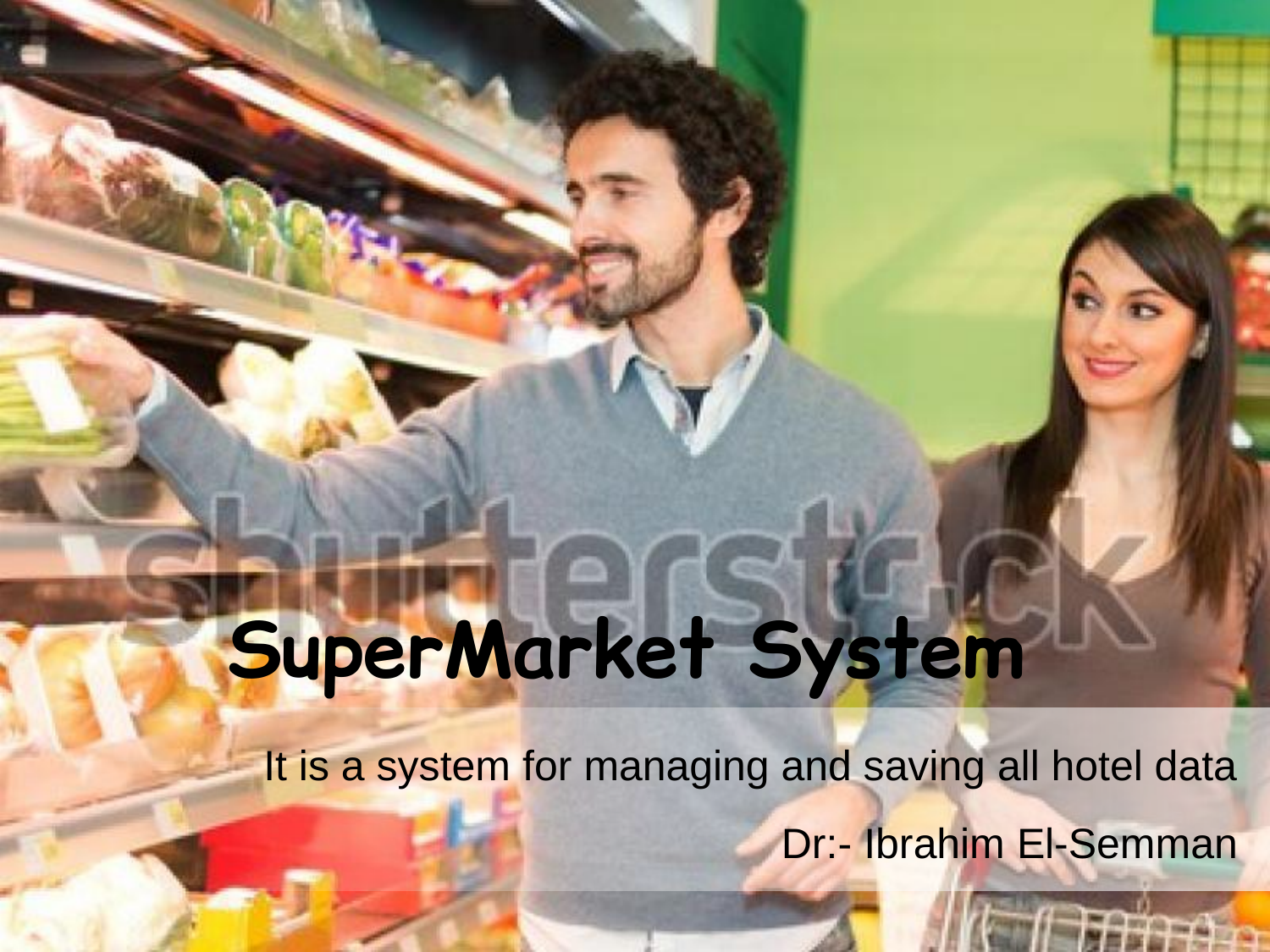

SuperMarket System
# It is a system for managing and saving all hotel data
Dr:- Ibrahim El-Semman